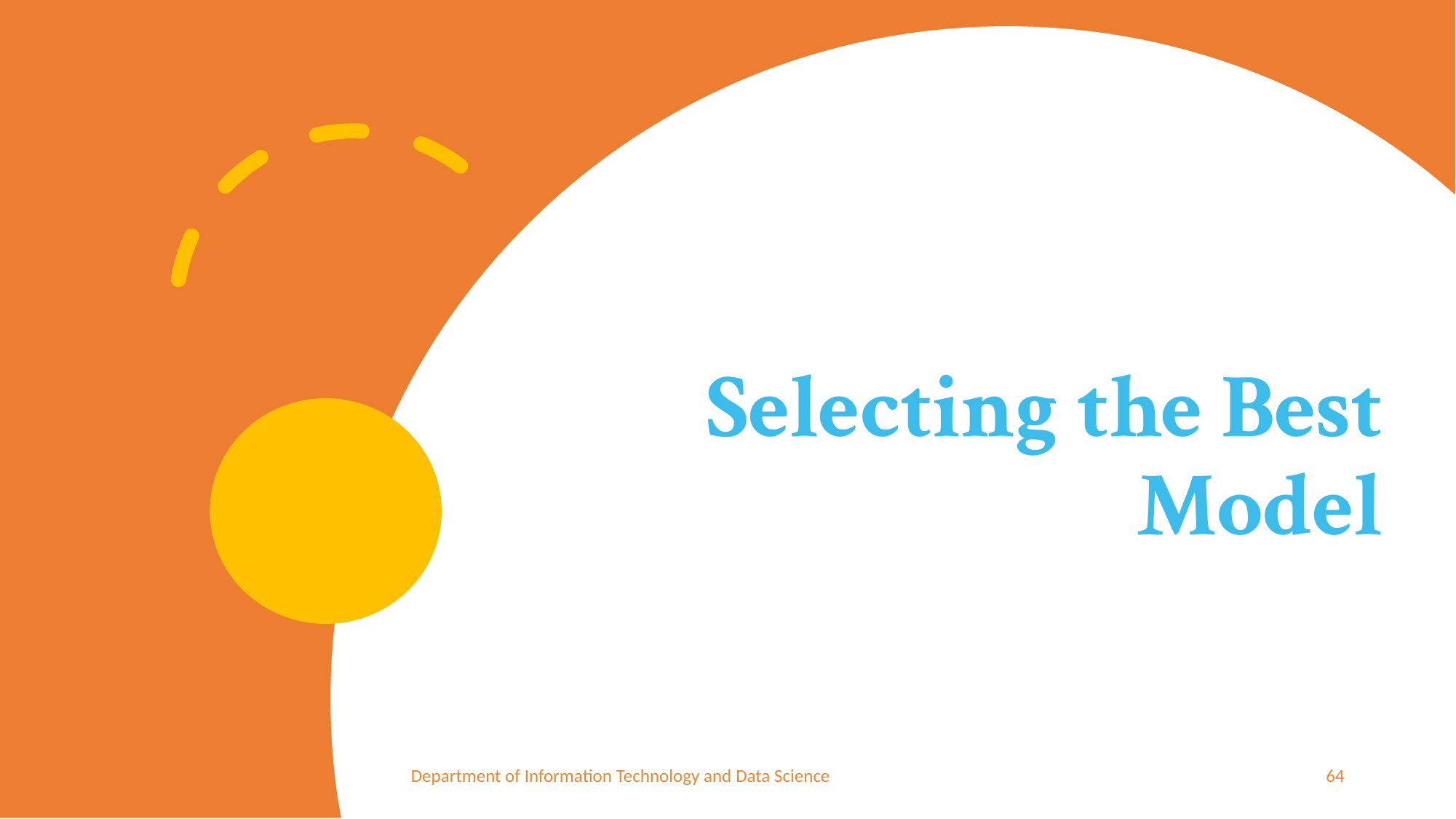

# Selecting the Best Model

Department of Information Technology and Data Science
64